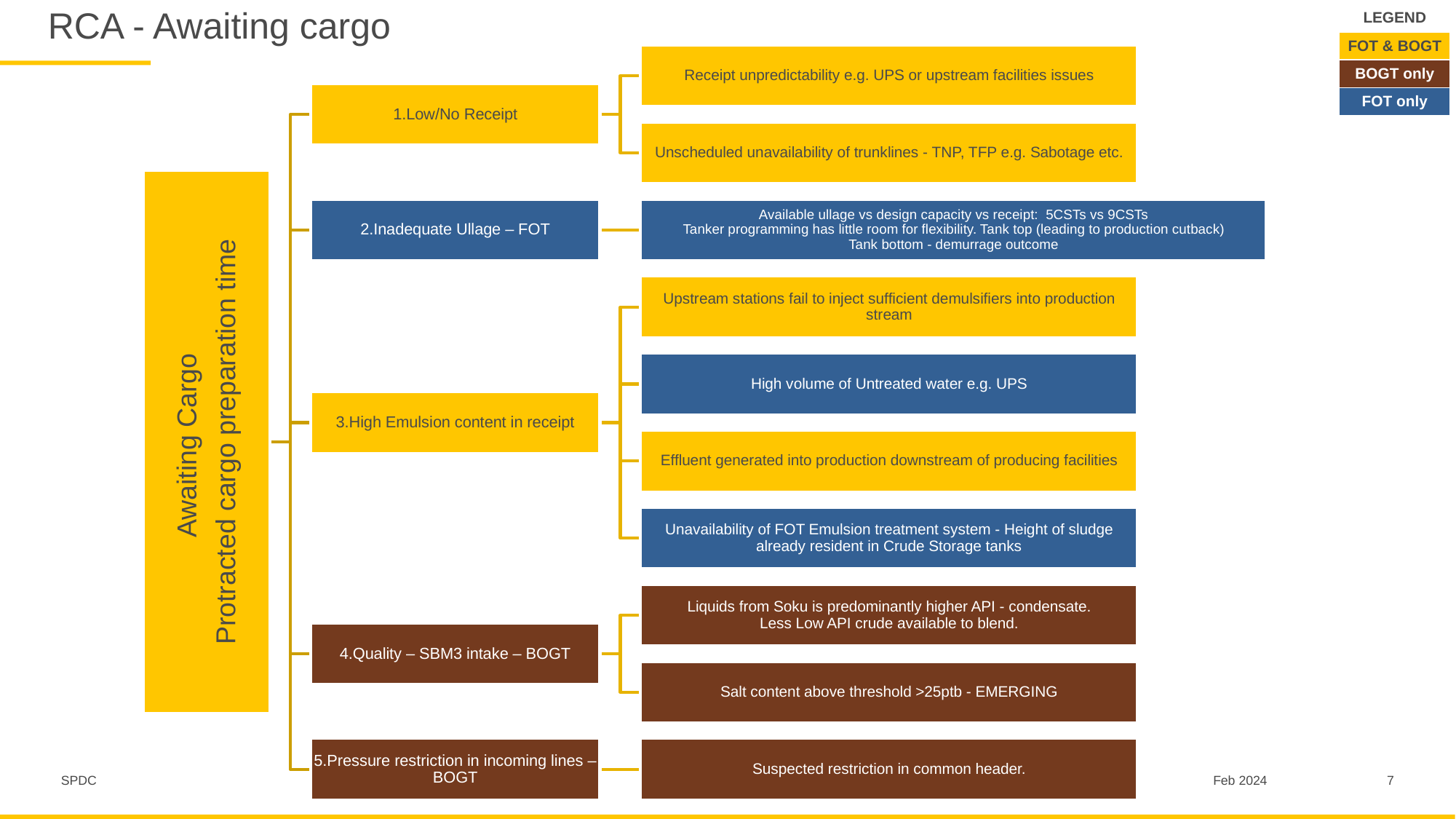

# RCA - Awaiting cargo
| LEGEND |
| --- |
| FOT & BOGT |
| BOGT only |
| FOT only |

Awaiting Cargo
Protracted cargo preparation time
1.Low/No Receipt
Receipt unpredictability e.g. UPS or upstream facilities issues
Unscheduled unavailability of trunklines - TNP, TFP e.g. Sabotage etc.
2.Inadequate Ullage – FOT
Available ullage vs design capacity vs receipt:  5CSTs vs 9CSTs
Tanker programming has little room for flexibility. Tank top (leading to production cutback)
Tank bottom - demurrage outcome
3.High Emulsion content in receipt
Upstream stations fail to inject sufficient demulsifiers into production stream
High volume of Untreated water e.g. UPS
Effluent generated into production downstream of producing facilities
Unavailability of FOT Emulsion treatment system - Height of sludge already resident in Crude Storage tanks
4.Quality – SBM3 intake – BOGT
Liquids from Soku is predominantly higher API - condensate.
Less Low API crude available to blend.
Salt content above threshold >25ptb - EMERGING
5.Pressure restriction in incoming lines – BOGT
Suspected restriction in common header.
7
Feb 2024